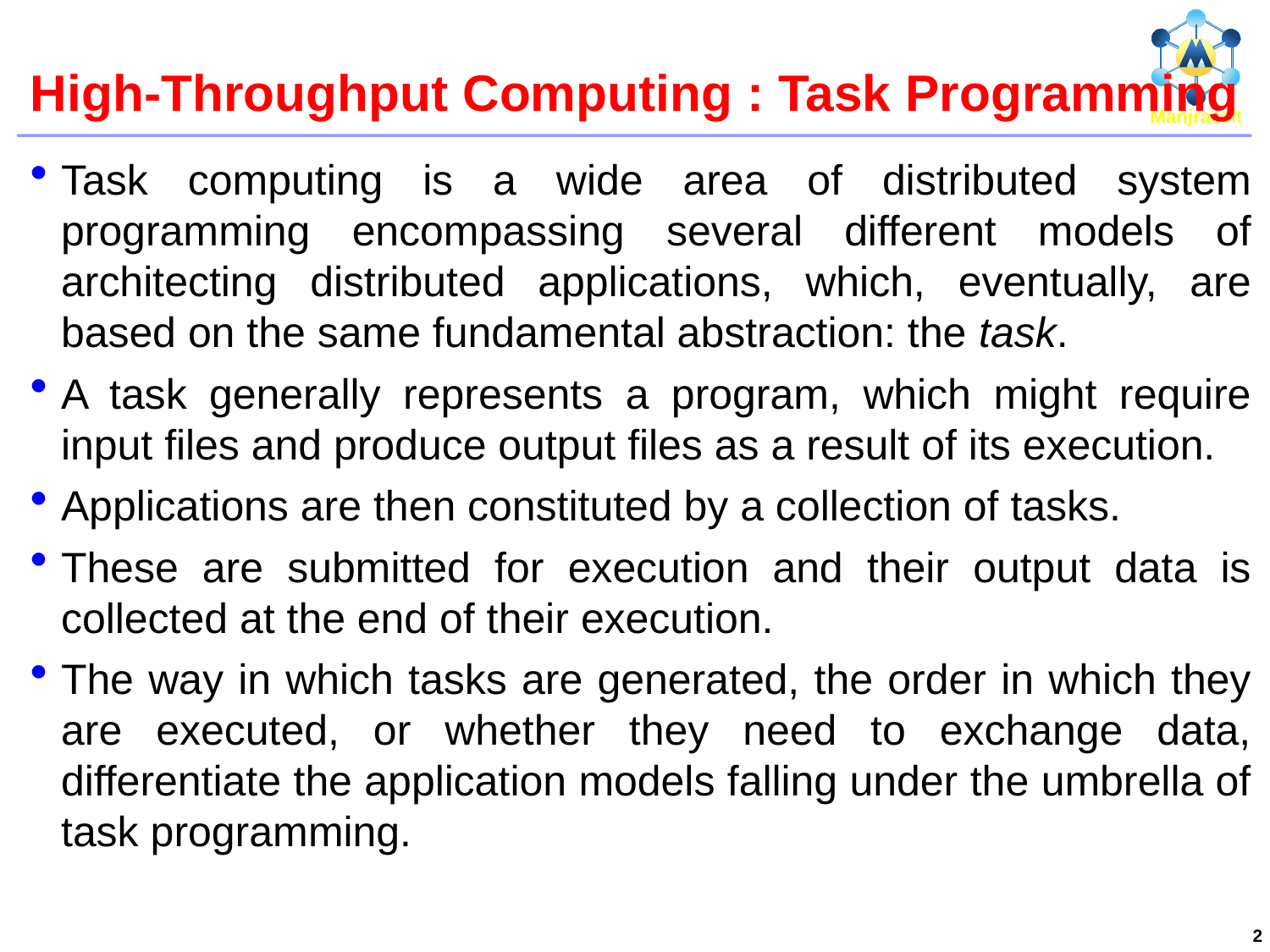

# High-Throughput Computing : Task Programming
Task computing is a wide area of distributed system programming encompassing several different models of architecting distributed applications, which, eventually, are based on the same fundamental abstraction: the task.
A task generally represents a program, which might require input files and produce output files as a result of its execution.
Applications are then constituted by a collection of tasks.
These are submitted for execution and their output data is collected at the end of their execution.
The way in which tasks are generated, the order in which they are executed, or whether they need to exchange data, differentiate the application models falling under the umbrella of task programming.

2